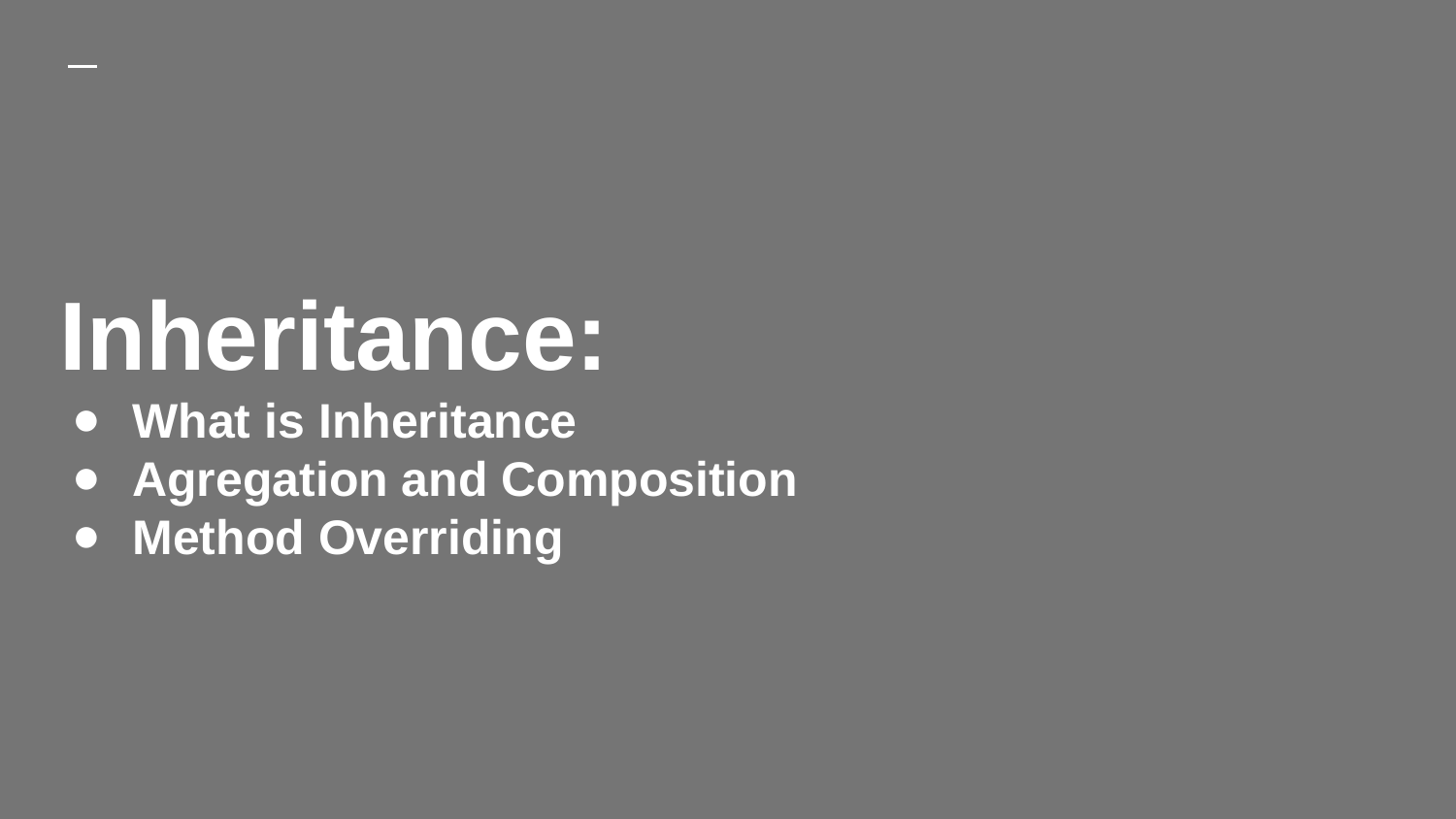

# Inheritance:
What is Inheritance
Agregation and Composition
Method Overriding